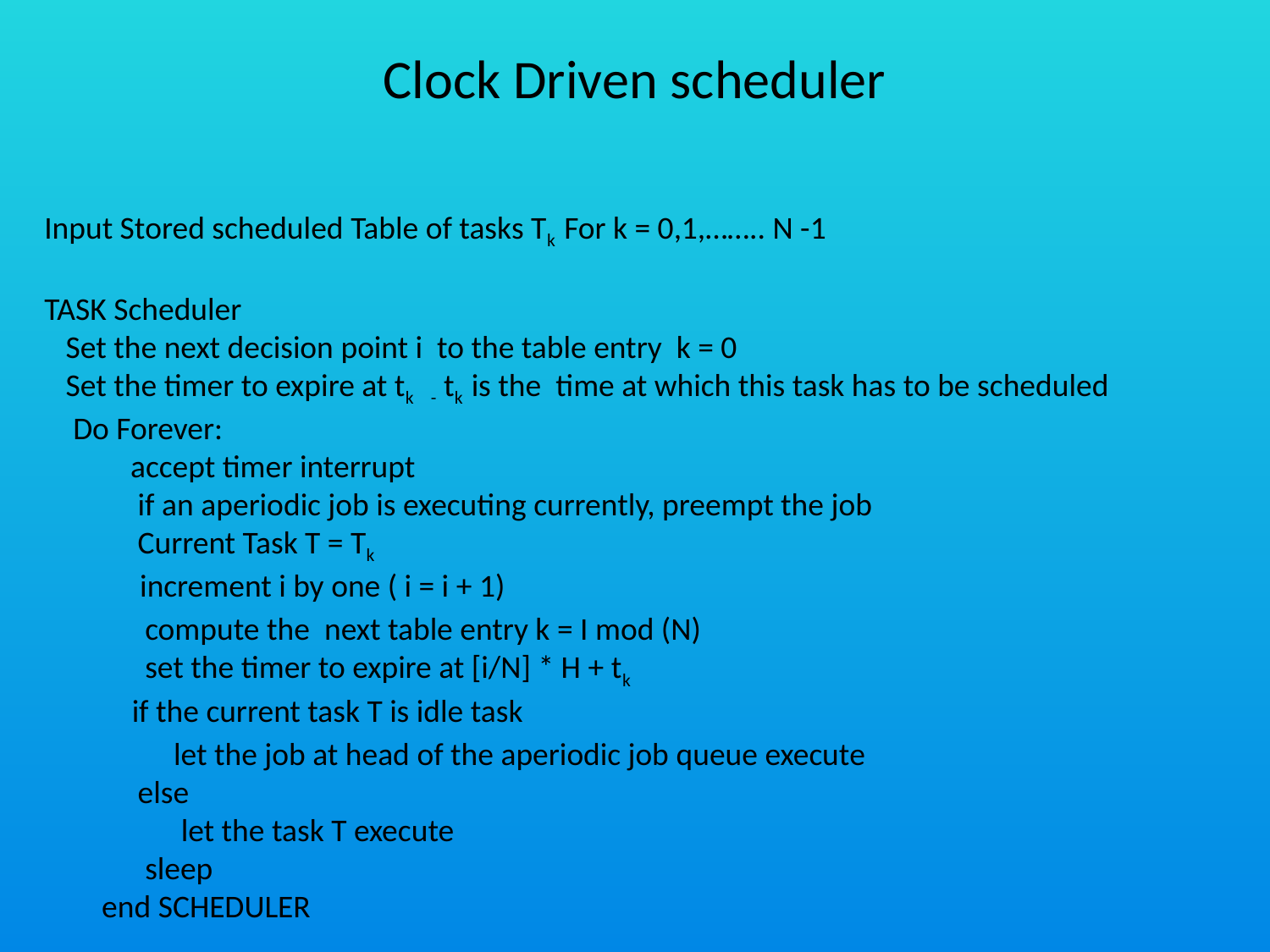

# Clock Driven scheduler
Input Stored scheduled Table of tasks Tk  For k = 0,1,…….. N -1

TASK Scheduler
   Set the next decision point i  to the table entry  k = 0
   Set the timer to expire at tk    - tk  is the  time at which this task has to be scheduled
    Do Forever:
            accept timer interrupt
             if an aperiodic job is executing currently, preempt the job
             Current Task T = Tk
                 increment i by one ( i = i + 1)
              compute the  next table entry k = I mod (N)
              set the timer to expire at [i/N] * H + tk
                    if the current task T is idle task
                  let the job at head of the aperiodic job queue execute
             else
                   let the task T execute
              sleep
        end SCHEDULER